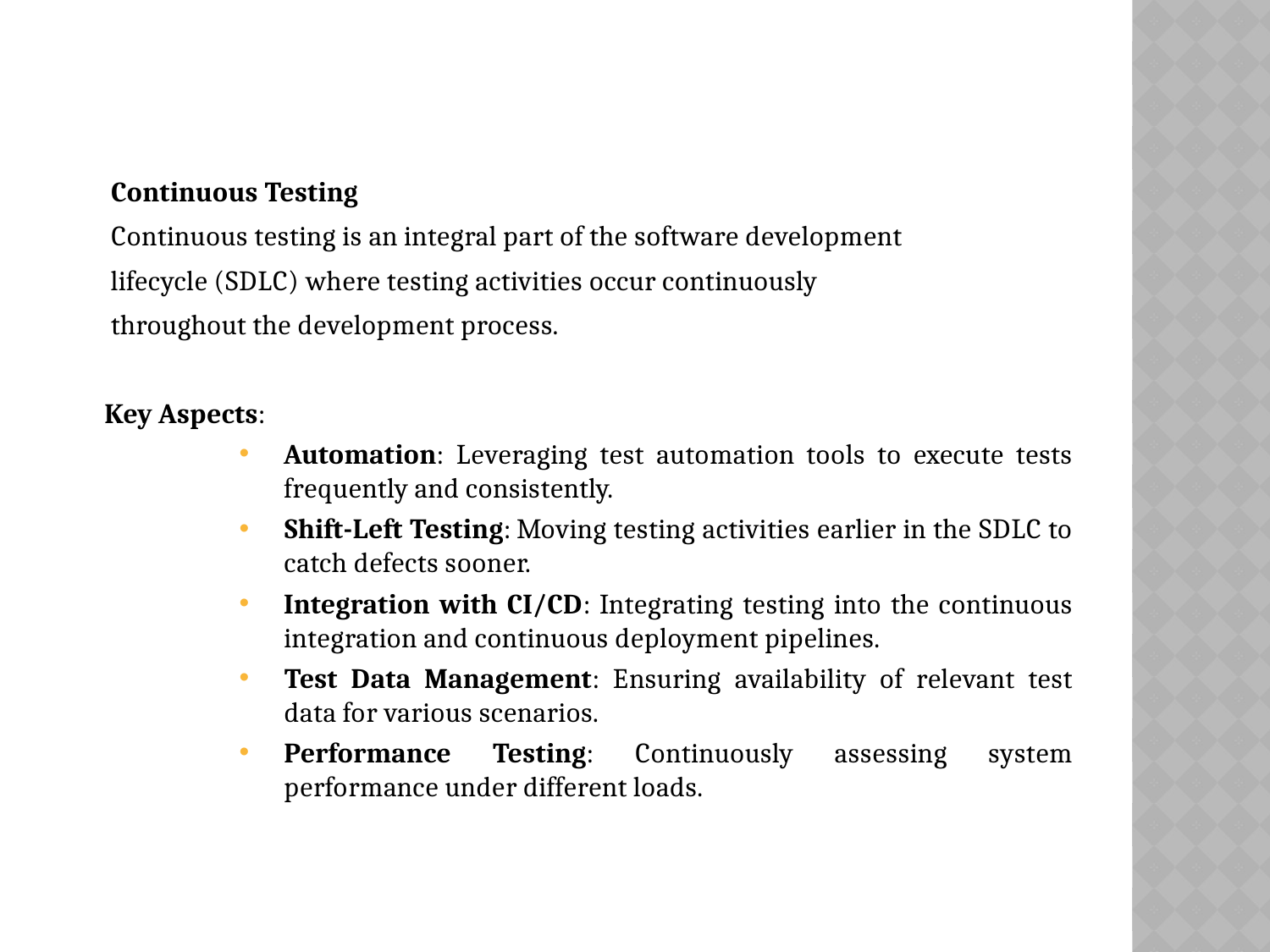

Continuous Testing
 Continuous testing is an integral part of the software development
 lifecycle (SDLC) where testing activities occur continuously
 throughout the development process.

Key Aspects:
Automation: Leveraging test automation tools to execute tests frequently and consistently.
Shift-Left Testing: Moving testing activities earlier in the SDLC to catch defects sooner.
Integration with CI/CD: Integrating testing into the continuous integration and continuous deployment pipelines.
Test Data Management: Ensuring availability of relevant test data for various scenarios.
Performance Testing: Continuously assessing system performance under different loads.